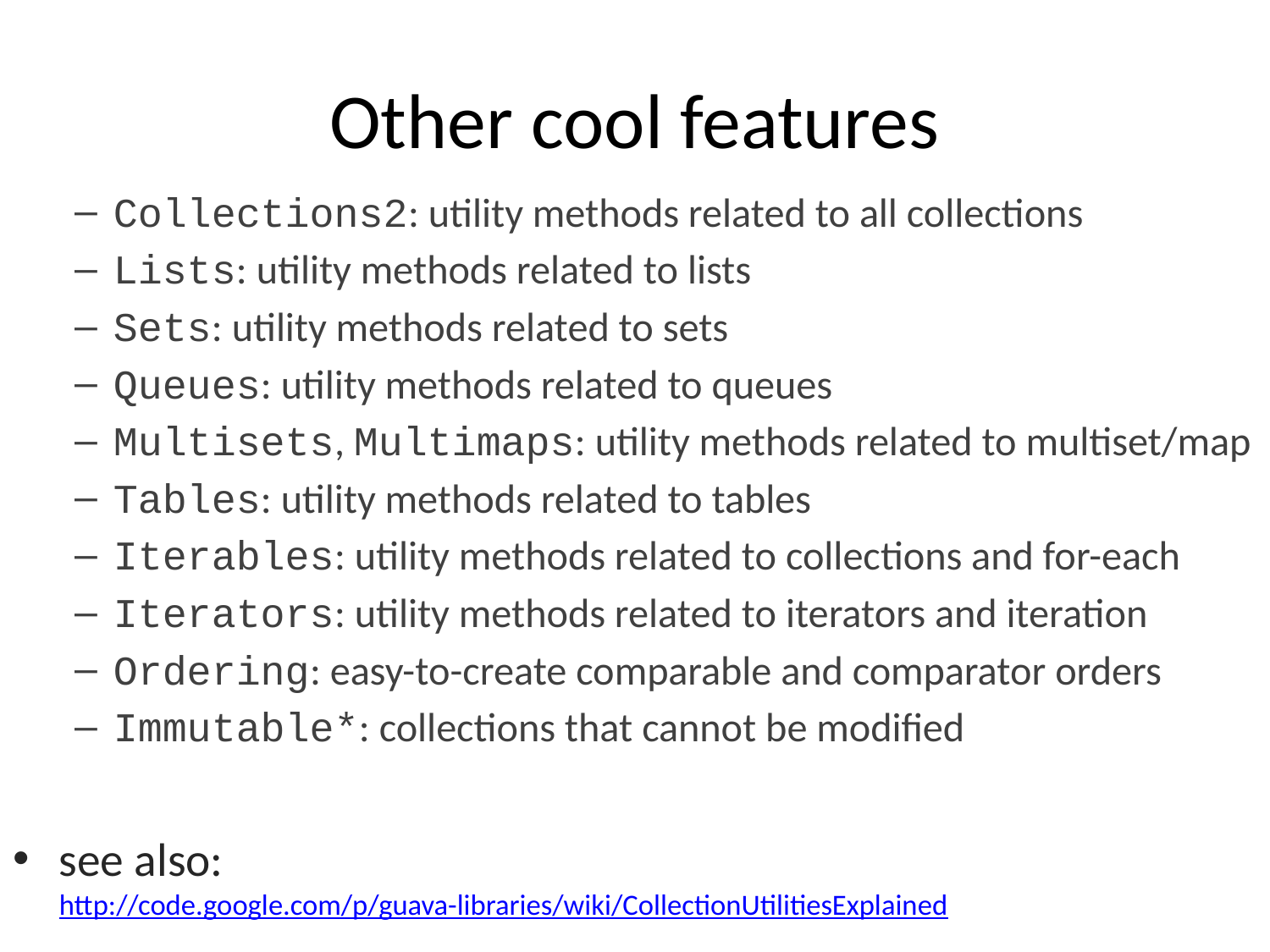

# Other cool features
Collections2: utility methods related to all collections
Lists: utility methods related to lists
Sets: utility methods related to sets
Queues: utility methods related to queues
Multisets, Multimaps: utility methods related to multiset/map
Tables: utility methods related to tables
Iterables: utility methods related to collections and for-each
Iterators: utility methods related to iterators and iteration
Ordering: easy-to-create comparable and comparator orders
Immutable*: collections that cannot be modified

see also:
http://code.google.com/p/guava-libraries/wiki/CollectionUtilitiesExplained